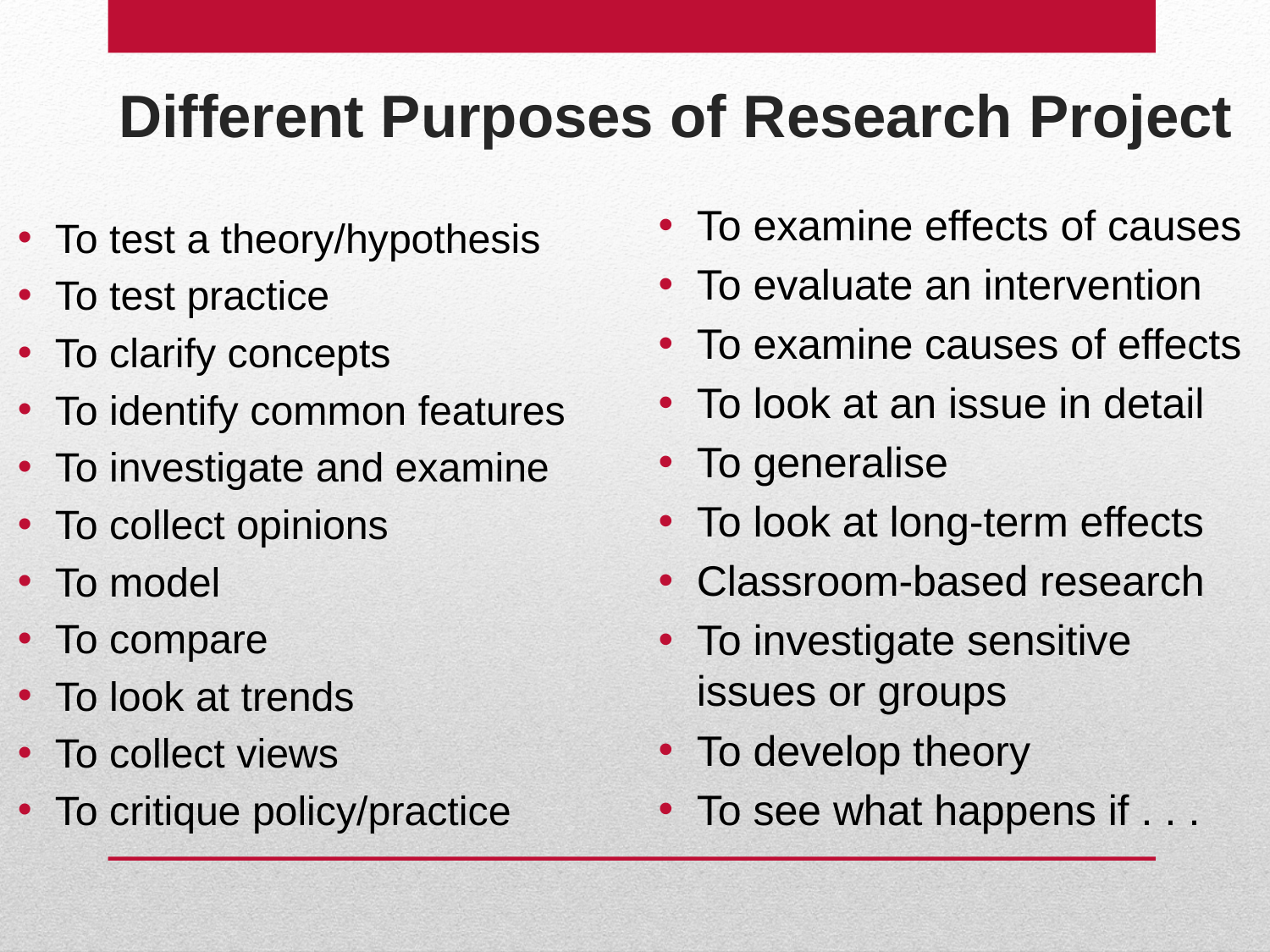

# Different Purposes of Research Project
To examine effects of causes
To evaluate an intervention
To examine causes of effects
To look at an issue in detail
To generalise
To look at long-term effects
Classroom-based research
To investigate sensitive issues or groups
To develop theory
To see what happens if . . .
To test a theory/hypothesis
To test practice
To clarify concepts
To identify common features
To investigate and examine
To collect opinions
To model
To compare
To look at trends
To collect views
To critique policy/practice